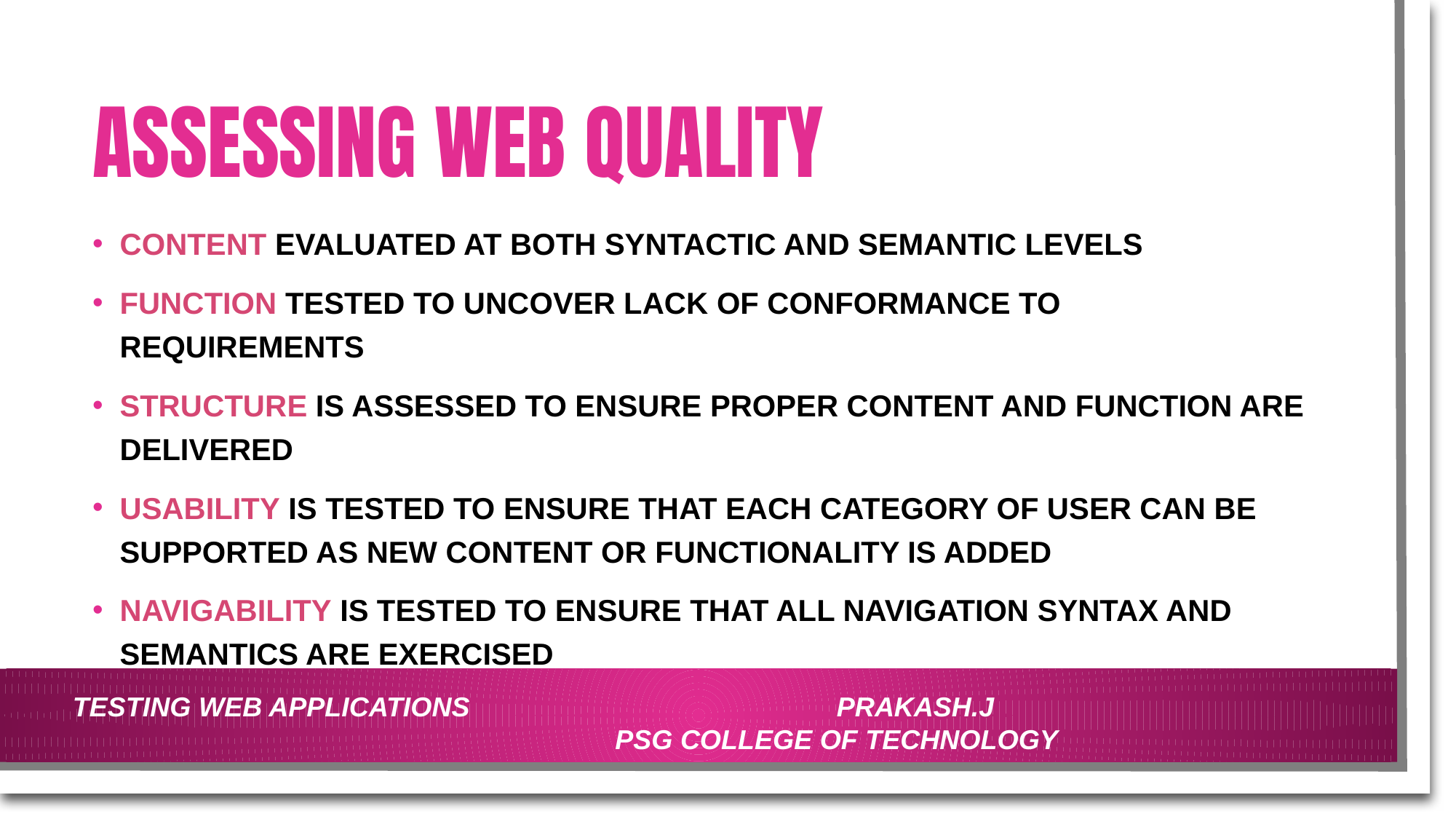

# ASSESSING WEB QUALITY
CONTENT EVALUATED AT BOTH SYNTACTIC AND SEMANTIC LEVELS
FUNCTION TESTED TO UNCOVER LACK OF CONFORMANCE TO REQUIREMENTS
STRUCTURE IS ASSESSED TO ENSURE PROPER CONTENT AND FUNCTION ARE DELIVERED
USABILITY IS TESTED TO ENSURE THAT EACH CATEGORY OF USER CAN BE SUPPORTED AS NEW CONTENT OR FUNCTIONALITY IS ADDED
NAVIGABILITY IS TESTED TO ENSURE THAT ALL NAVIGATION SYNTAX AND SEMANTICS ARE EXERCISED
TESTING WEB APPLICATIONS				PRAKASH.J						PSG COLLEGE OF TECHNOLOGY